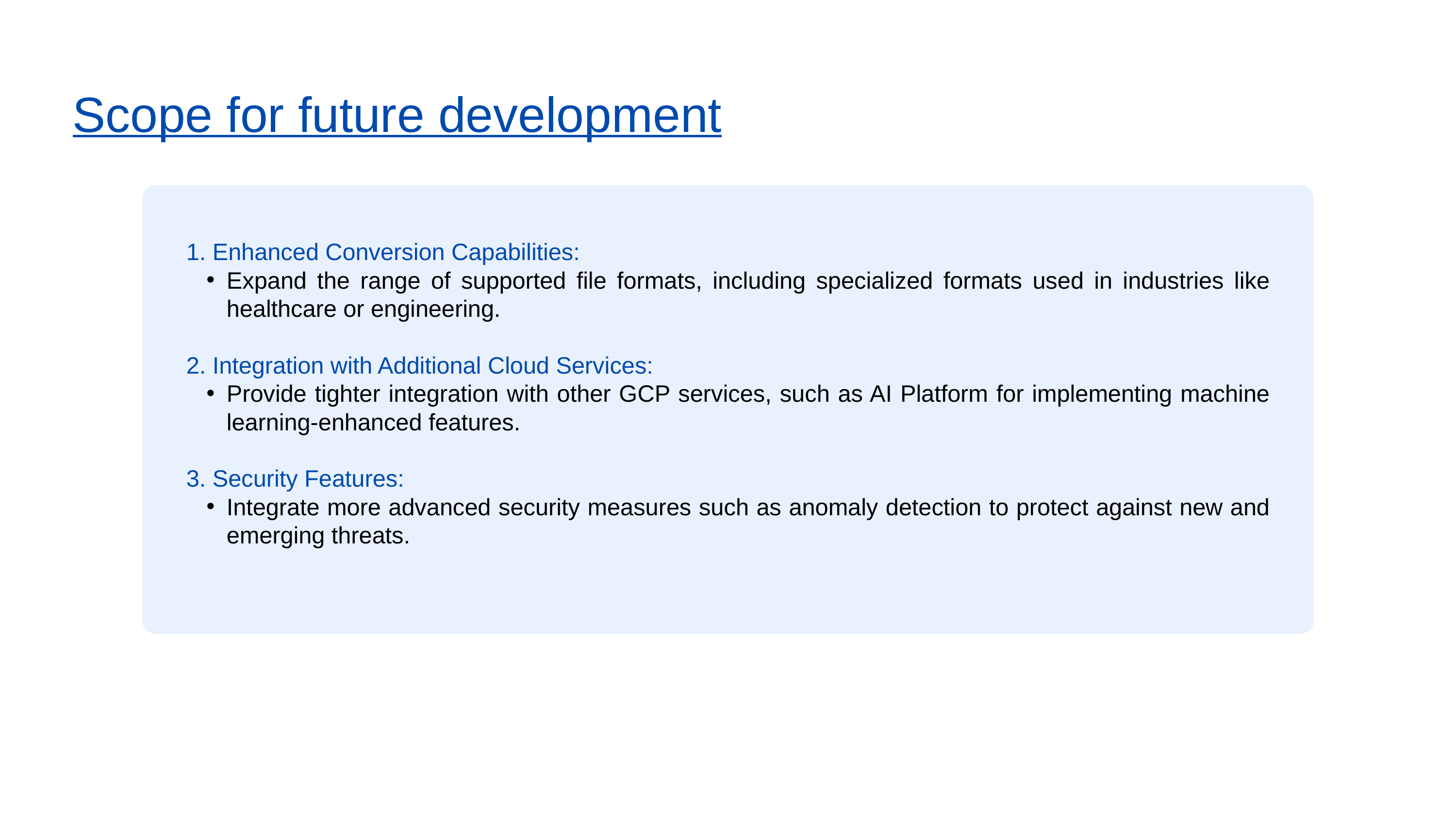

Scope for future development

1. Enhanced Conversion Capabilities:
Expand the range of supported file formats, including specialized formats used in industries like healthcare or engineering.

2. Integration with Additional Cloud Services:
Provide tighter integration with other GCP services, such as AI Platform for implementing machine learning-enhanced features.

3. Security Features:
Integrate more advanced security measures such as anomaly detection to protect against new and emerging threats.